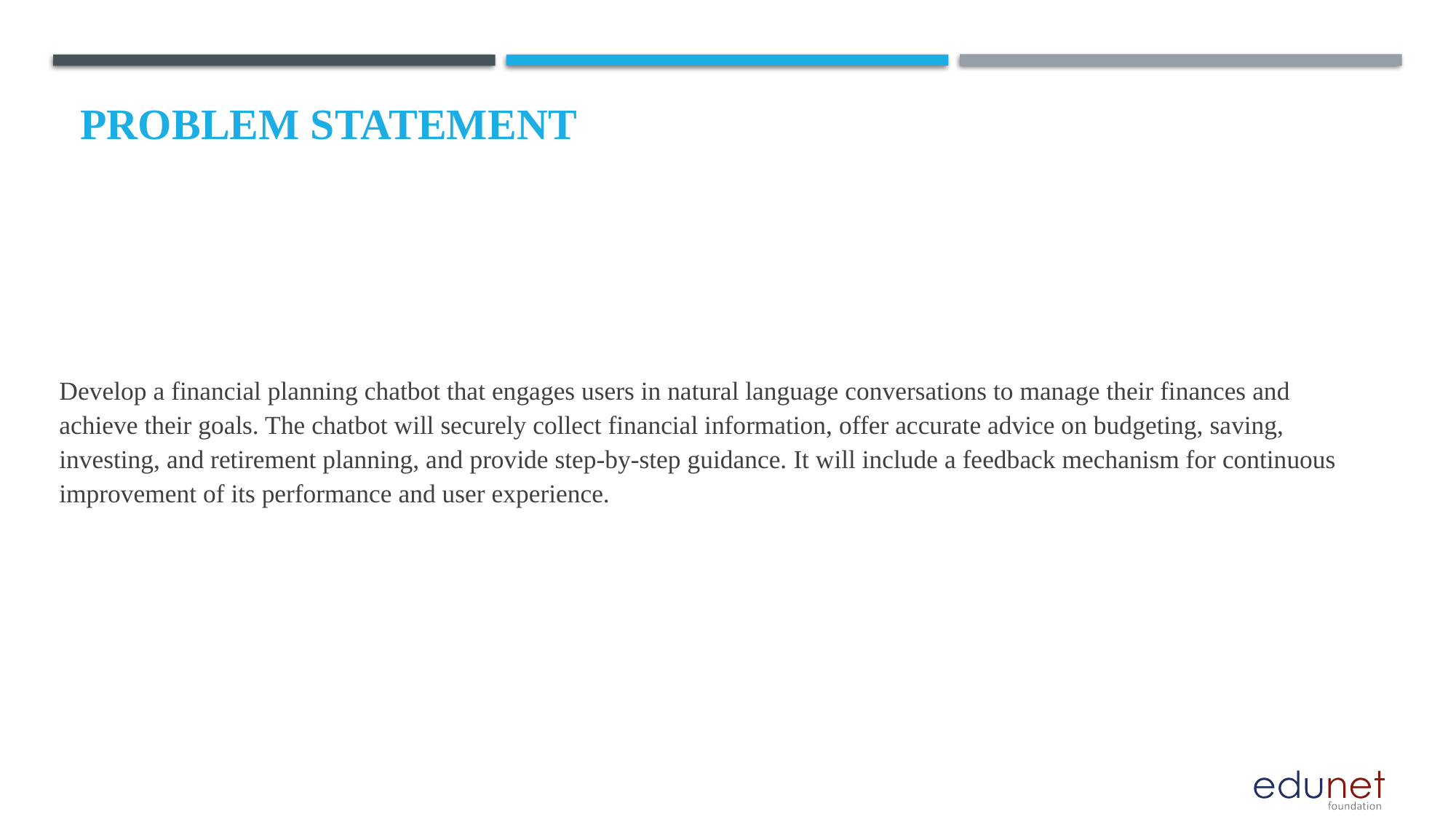

# Problem Statement
Develop a financial planning chatbot that engages users in natural language conversations to manage their finances and achieve their goals. The chatbot will securely collect financial information, offer accurate advice on budgeting, saving, investing, and retirement planning, and provide step-by-step guidance. It will include a feedback mechanism for continuous improvement of its performance and user experience.